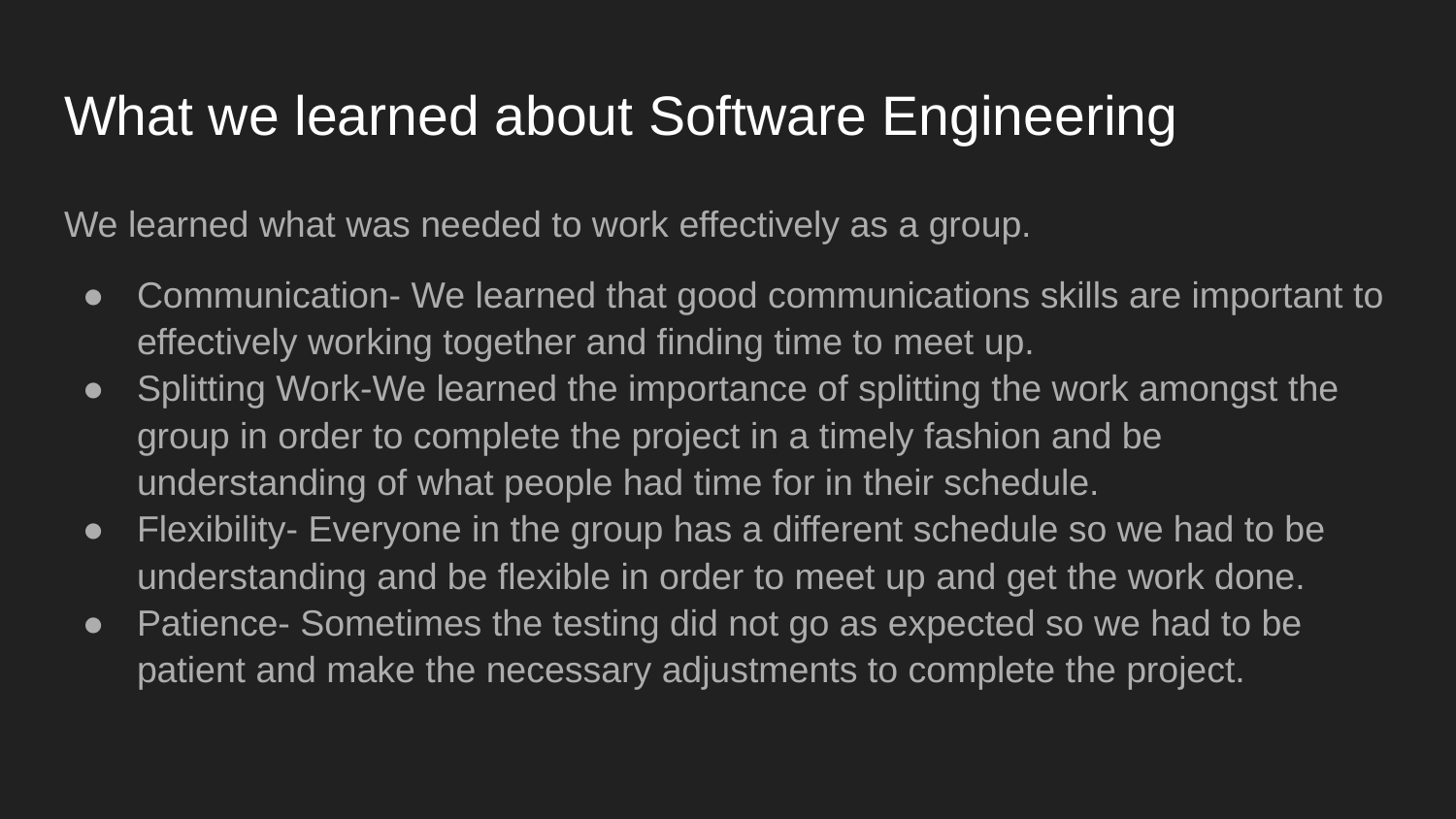

# What we learned about Software Engineering
We learned what was needed to work effectively as a group.
Communication- We learned that good communications skills are important to effectively working together and finding time to meet up.
Splitting Work-We learned the importance of splitting the work amongst the group in order to complete the project in a timely fashion and be understanding of what people had time for in their schedule.
Flexibility- Everyone in the group has a different schedule so we had to be understanding and be flexible in order to meet up and get the work done.
Patience- Sometimes the testing did not go as expected so we had to be patient and make the necessary adjustments to complete the project.